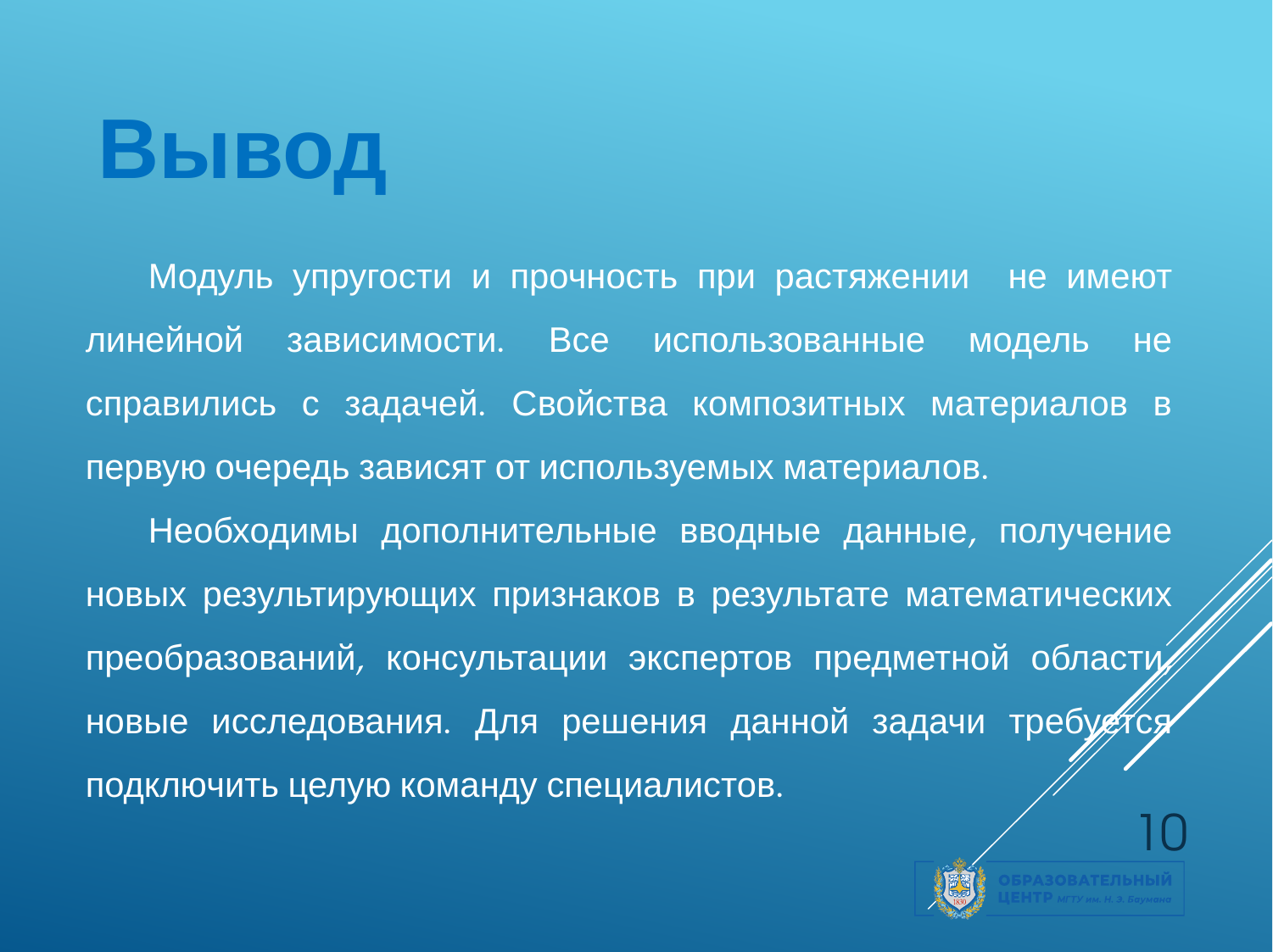

Вывод
Модуль упругости и прочность при растяжении  не имеют линейной зависимости. Все использованные модель не справились с задачей. Свойства композитных материалов в первую очередь зависят от используемых материалов.
Необходимы дополнительные вводные данные, получение новых результирующих признаков в результате математических преобразований, консультации экспертов предметной области, новые исследования. Для решения данной задачи требуется подключить целую команду специалистов.
10